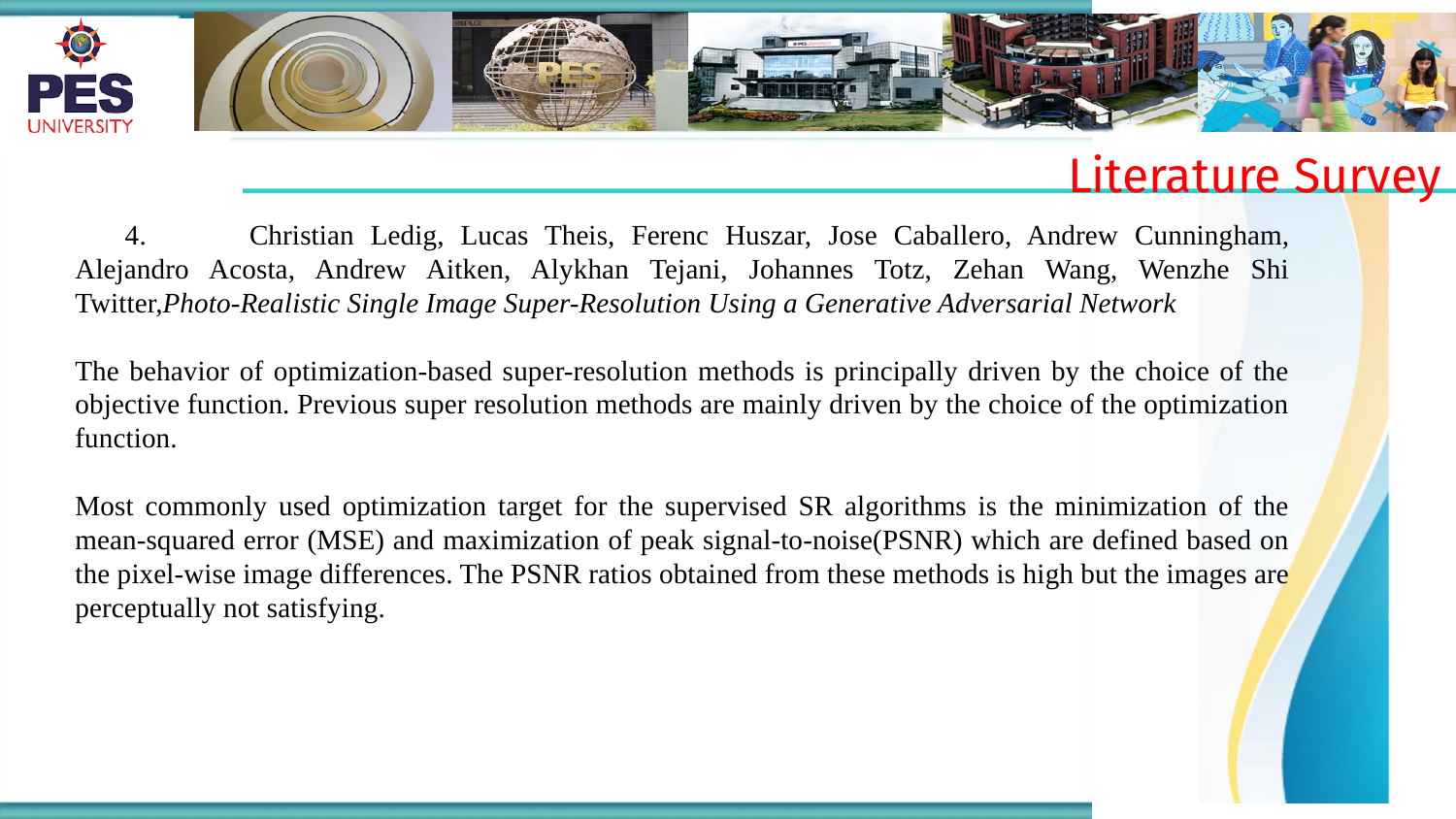

Literature Survey

   4.	Christian Ledig, Lucas Theis, Ferenc Huszar, Jose Caballero, Andrew Cunningham, Alejandro Acosta, Andrew Aitken, Alykhan Tejani, Johannes Totz, Zehan Wang, Wenzhe Shi Twitter,Photo-Realistic Single Image Super-Resolution Using a Generative Adversarial Network

The behavior of optimization-based super-resolution methods is principally driven by the choice of the objective function. Previous super resolution methods are mainly driven by the choice of the optimization function.

Most commonly used optimization target for the supervised SR algorithms is the minimization of the mean-squared error (MSE) and maximization of peak signal-to-noise(PSNR) which are defined based on the pixel-wise image differences. The PSNR ratios obtained from these methods is high but the images are perceptually not satisfying.